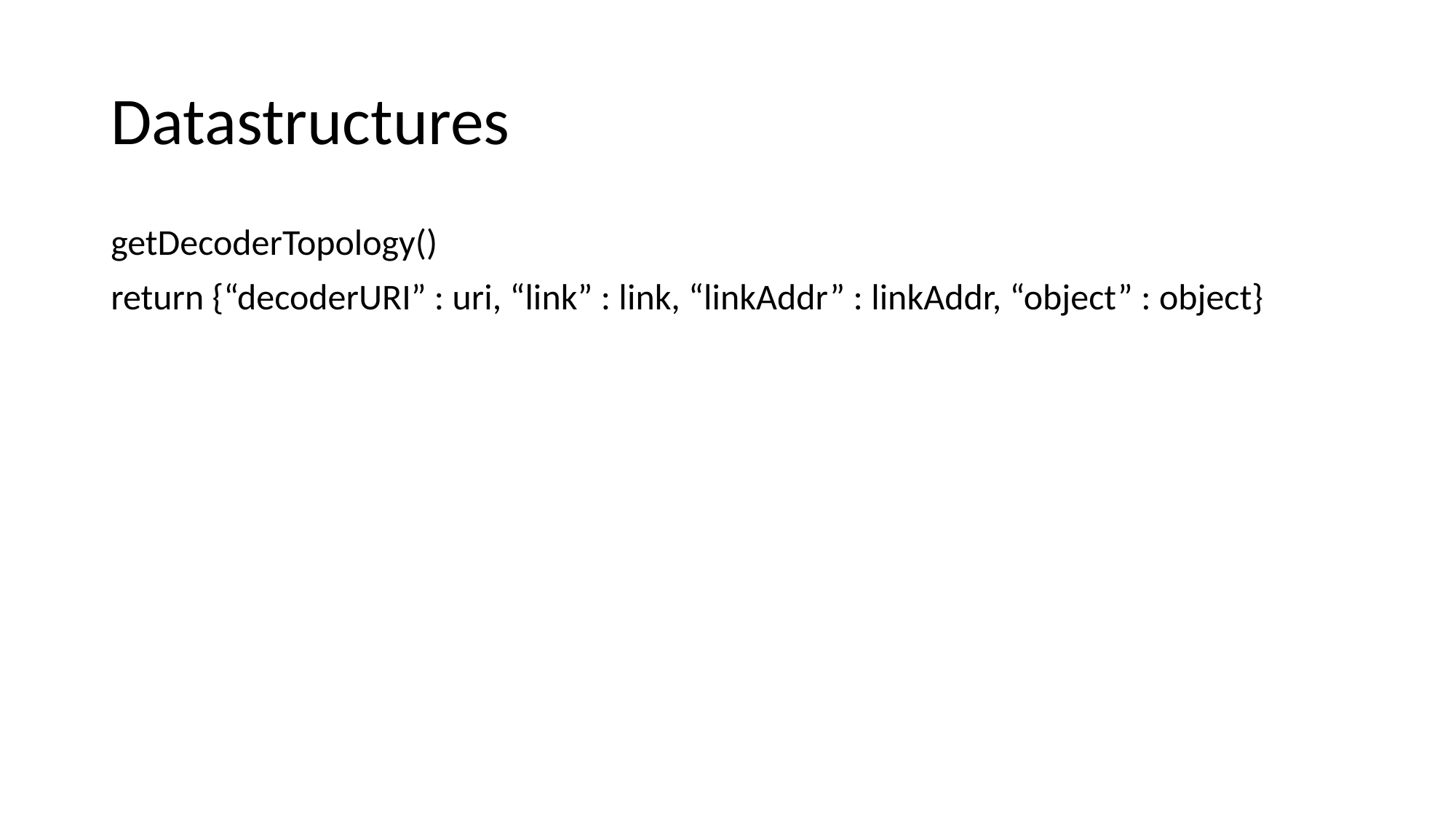

# Datastructures
getDecoderTopology()
return {“decoderURI” : uri, “link” : link, “linkAddr” : linkAddr, “object” : object}